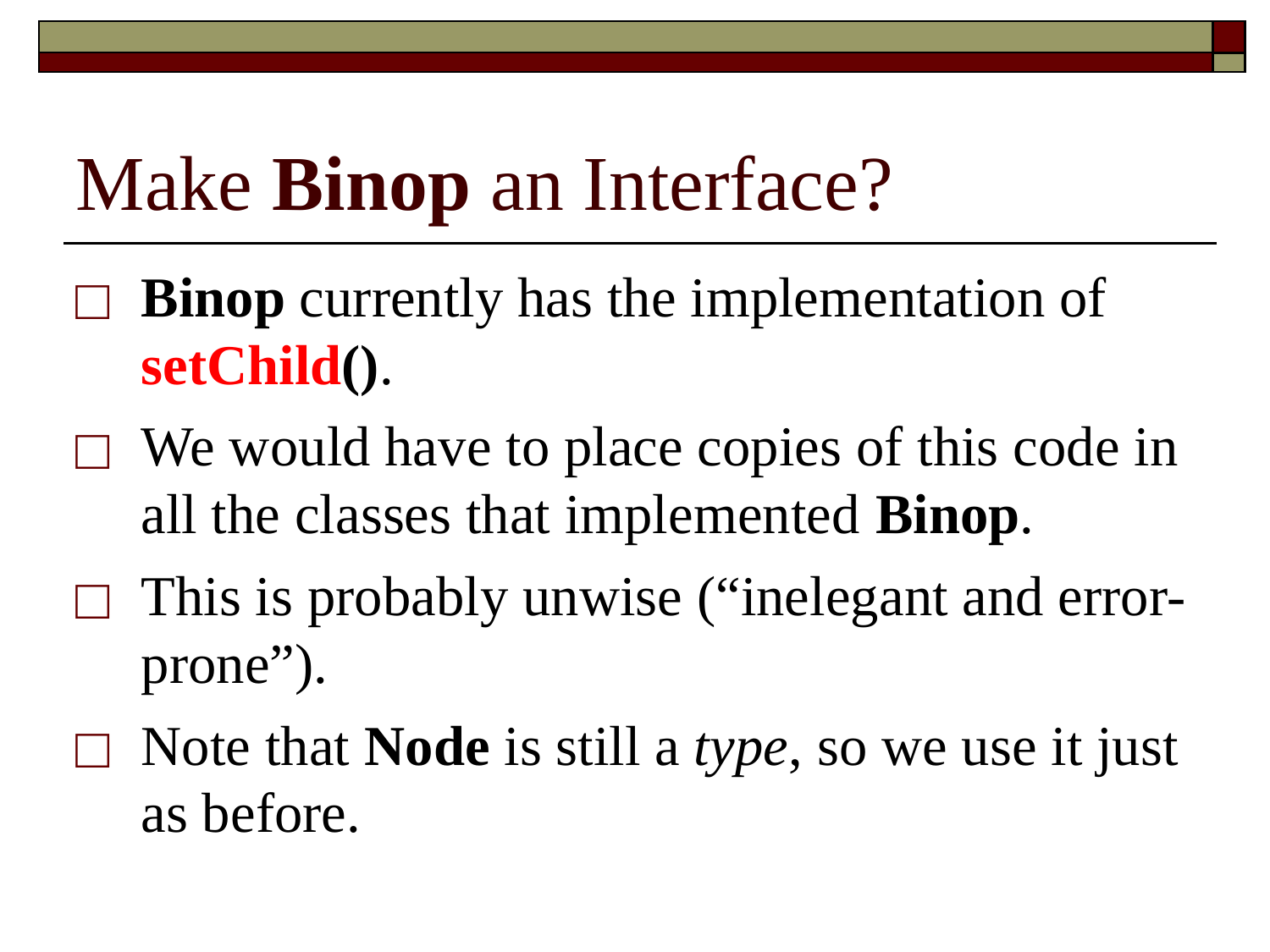

# Make Binop an Interface?
Binop currently has the implementation of setChild().
We would have to place copies of this code in all the classes that implemented Binop.
This is probably unwise (“inelegant and error-prone”).
Note that Node is still a type, so we use it just as before.